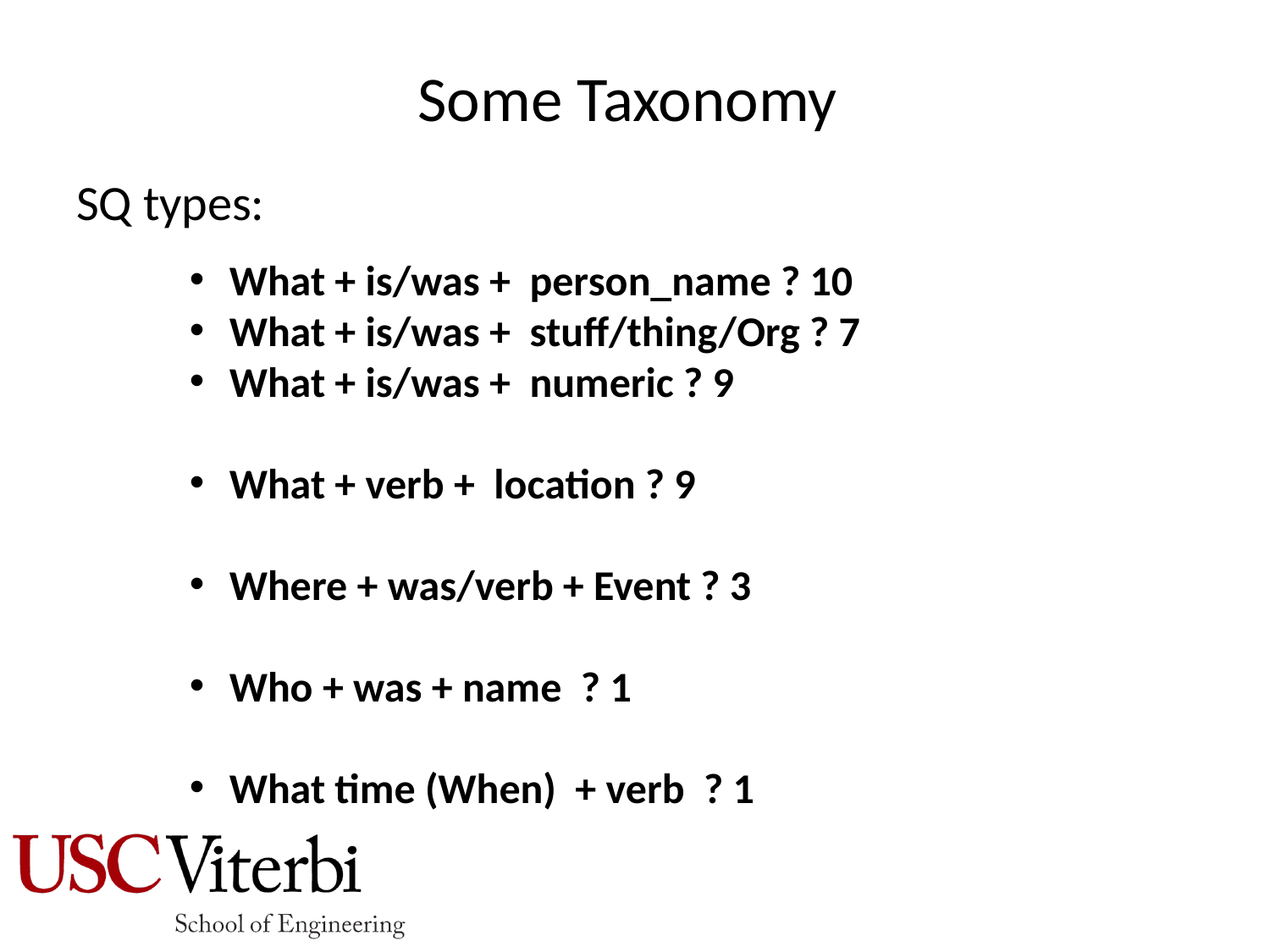

# Some Taxonomy
SQ types:

What + is/was +  person_name ? 10
What + is/was +  stuff/thing/Org ? 7
What + is/was +  numeric ? 9

What + verb +  location ? 9

Where + was/verb + Event ? 3

Who + was + name  ? 1

What time (When)  + verb  ? 1